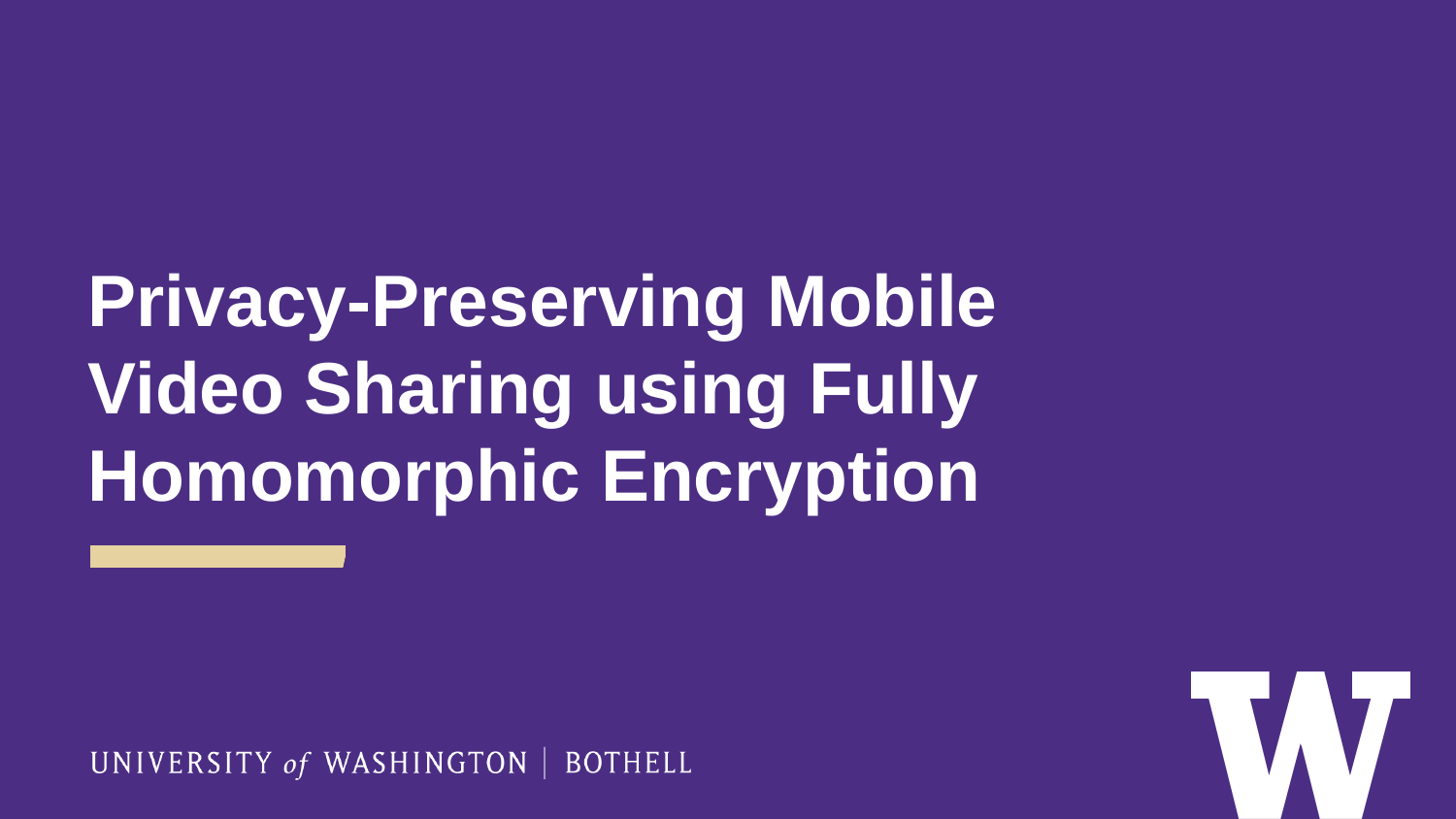

# Privacy-Preserving Mobile Video Sharing using Fully Homomorphic Encryption